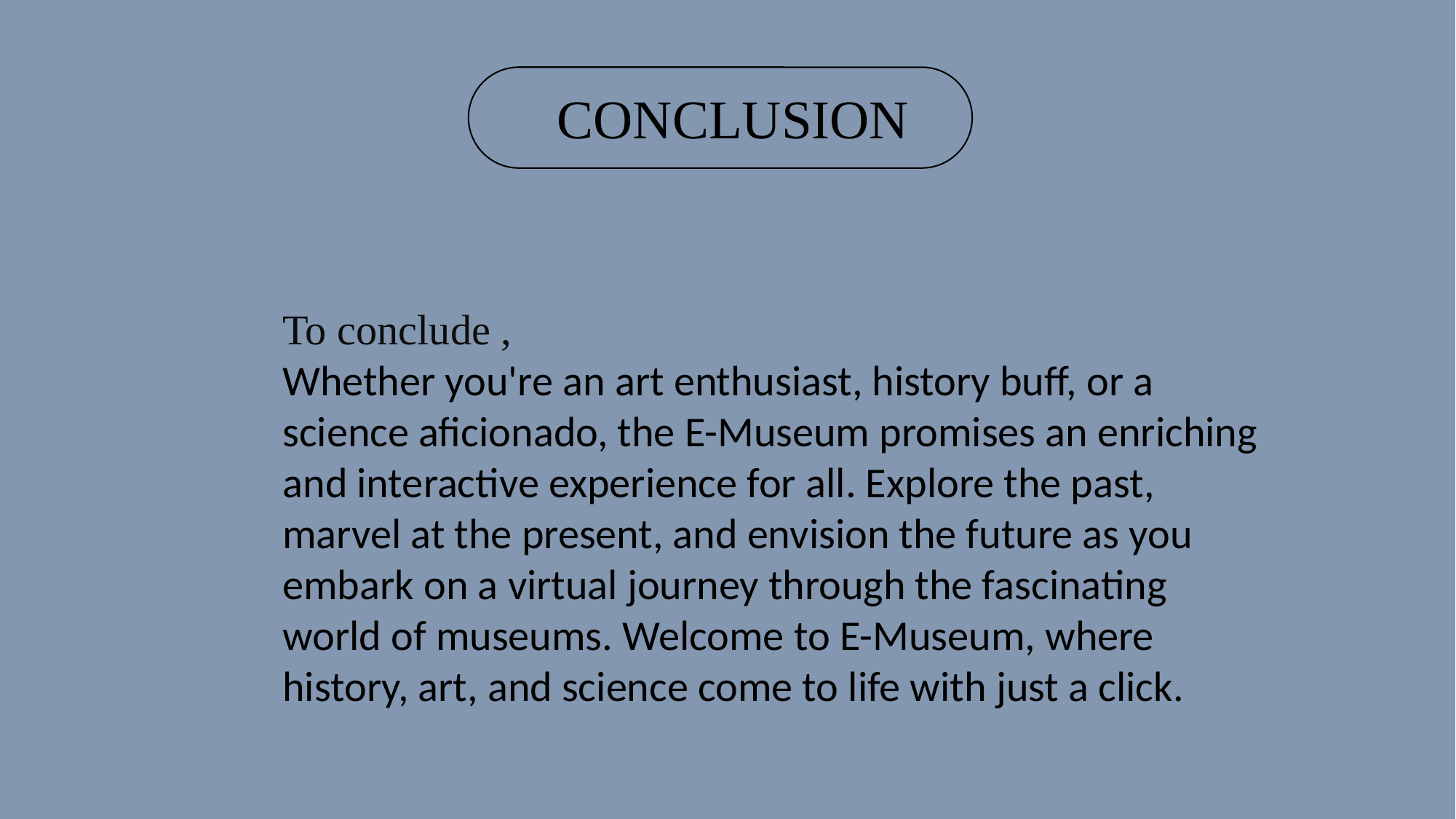

CONCLUSION
To conclude ,
Whether you're an art enthusiast, history buff, or a science aficionado, the E-Museum promises an enriching and interactive experience for all. Explore the past, marvel at the present, and envision the future as you embark on a virtual journey through the fascinating world of museums. Welcome to E-Museum, where history, art, and science come to life with just a click.